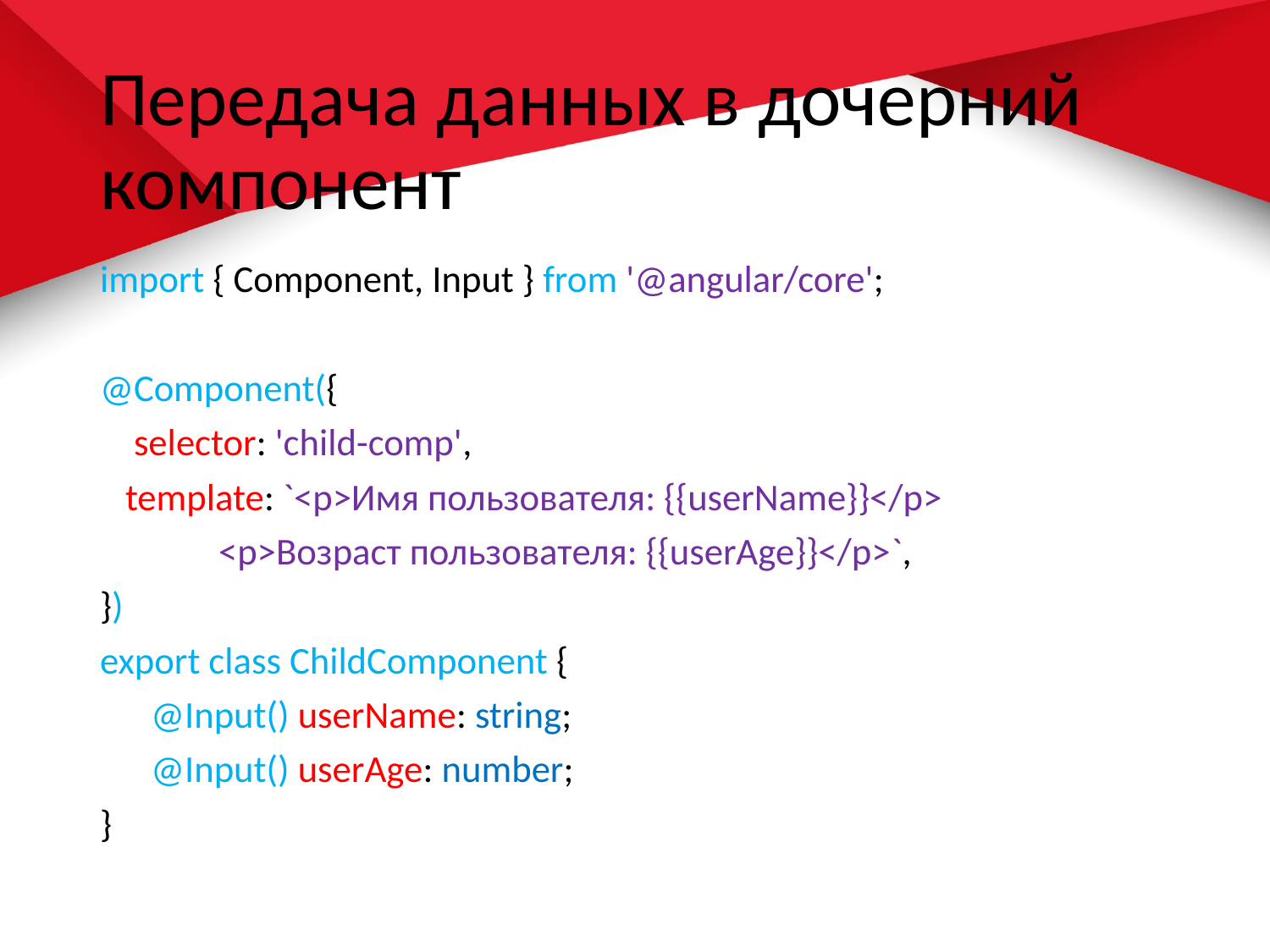

# Передача данных в дочерний компонент
import { Component, Input } from '@angular/core';

@Component({
    selector: 'child-comp',
   template: `<p>Имя пользователя: {{userName}}</p>
              <p>Возраст пользователя: {{userAge}}</p>`,
})
export class ChildComponent {
      @Input() userName: string;
      @Input() userAge: number;
}